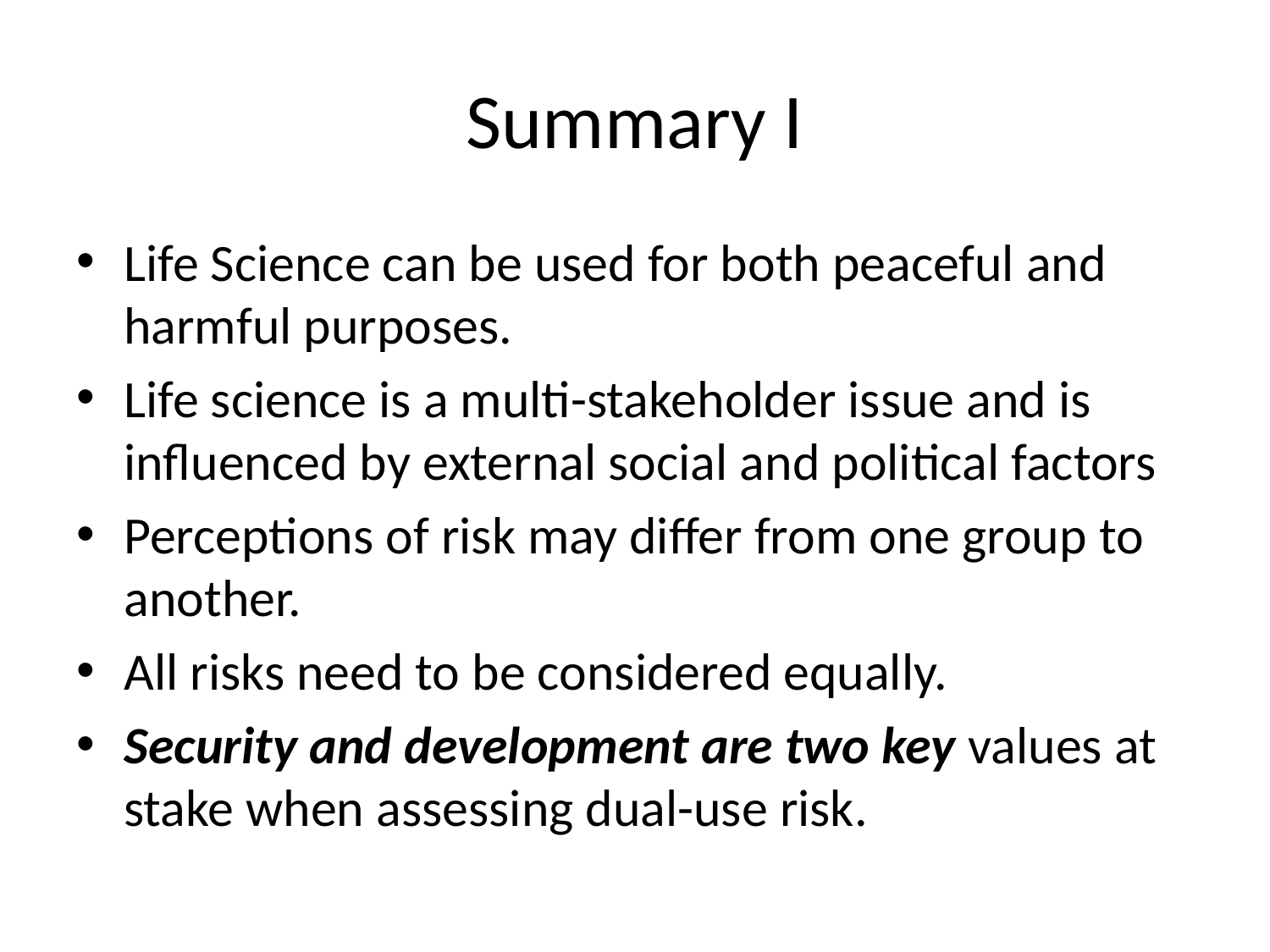

# Summary I
Life Science can be used for both peaceful and harmful purposes.
Life science is a multi-stakeholder issue and is influenced by external social and political factors
Perceptions of risk may differ from one group to another.
All risks need to be considered equally.
Security and development are two key values at stake when assessing dual-use risk.